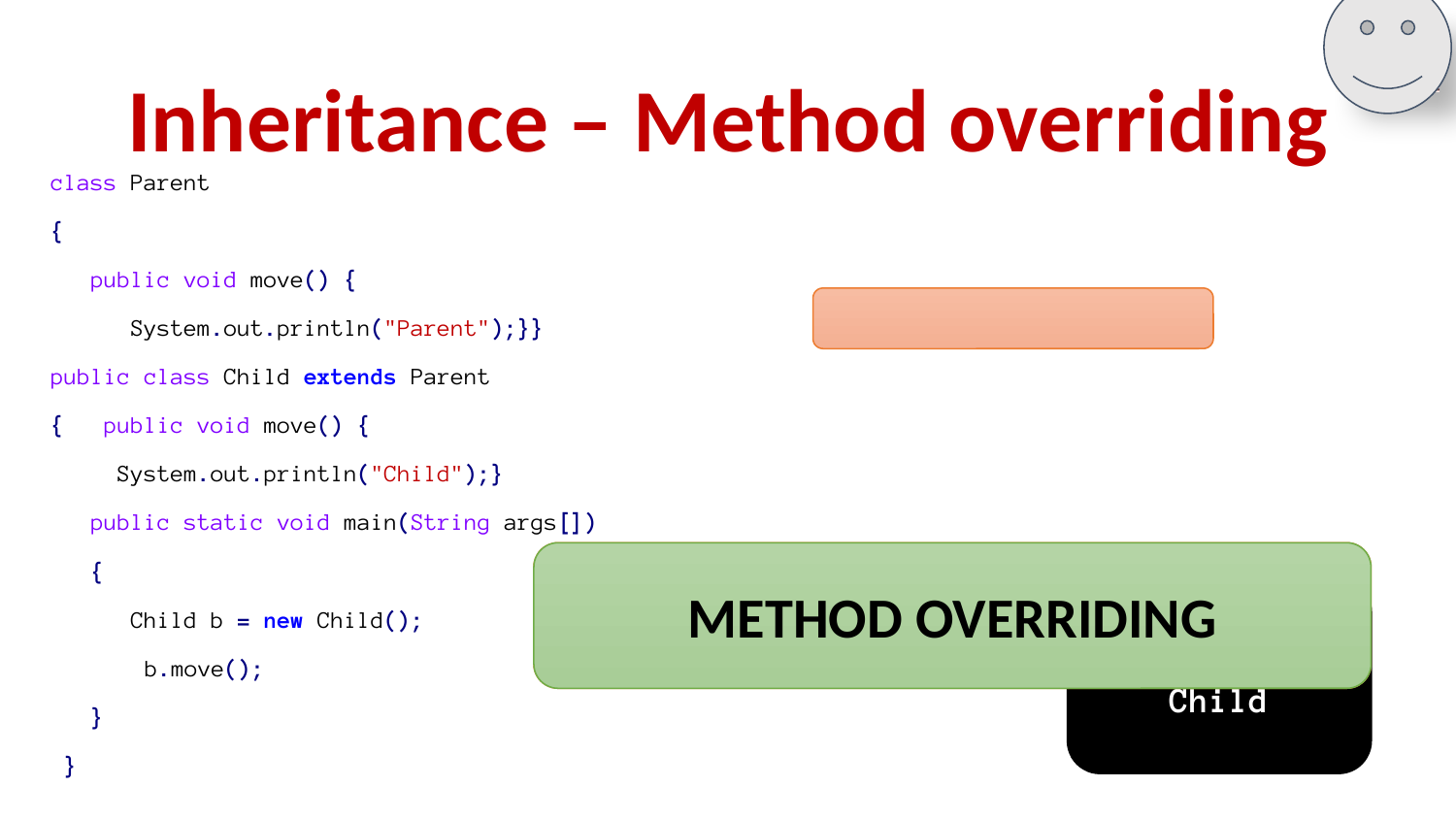

# Inheritance – Method overriding
class Parent
{
   public void move() {
      System.out.println("Parent");}}
public class Child extends Parent
{   public void move() {
     System.out.println("Child");}
   public static void main(String args[])
   {
      Child b = new Child();
	     b.move();
   }
 }

Then how to access the method in the Parent class?????
METHOD OVERRIDING
Output:
Child